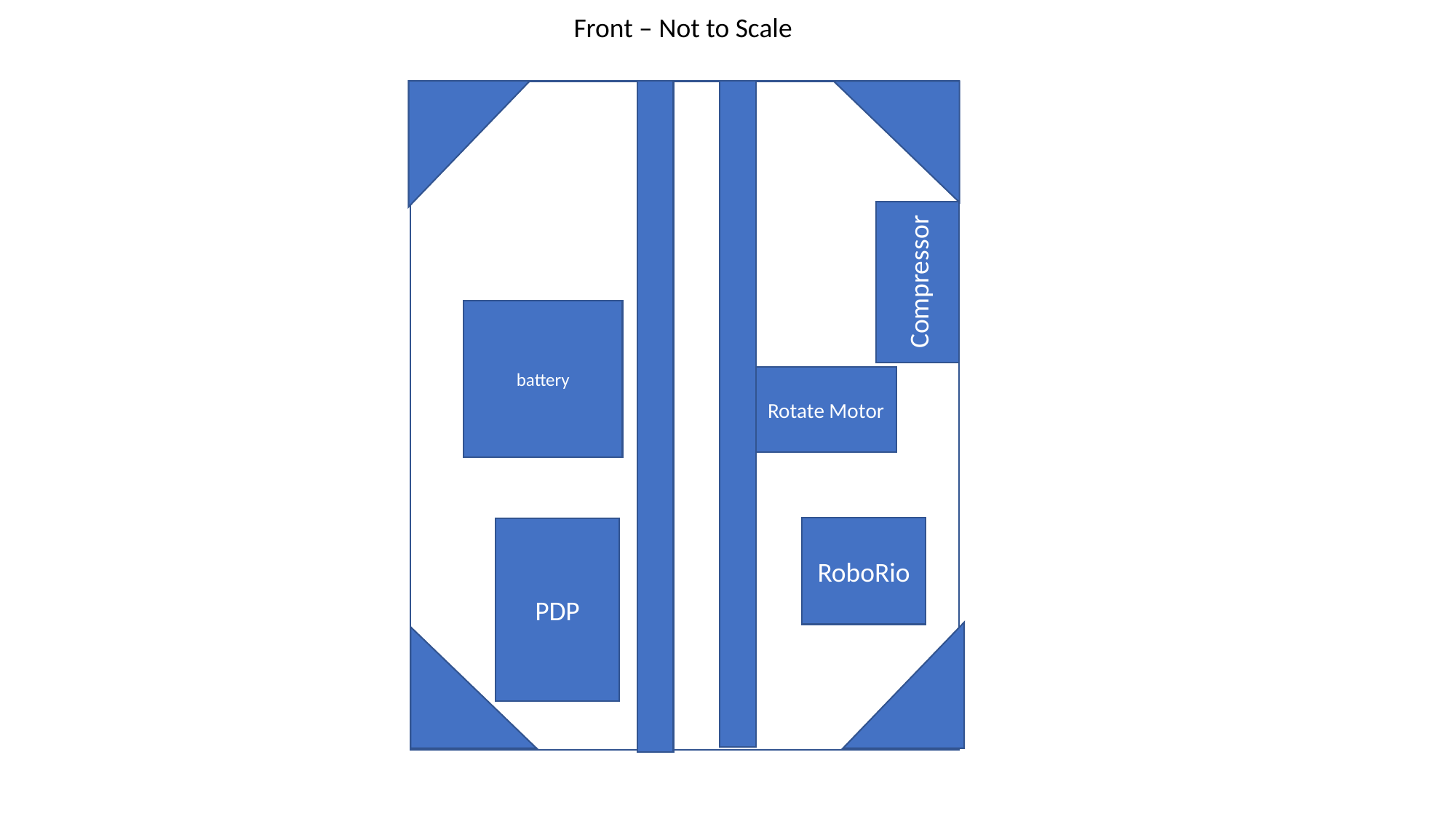

Front – Not to Scale

Compressor
battery
Rotate Motor
RoboRio
PDP